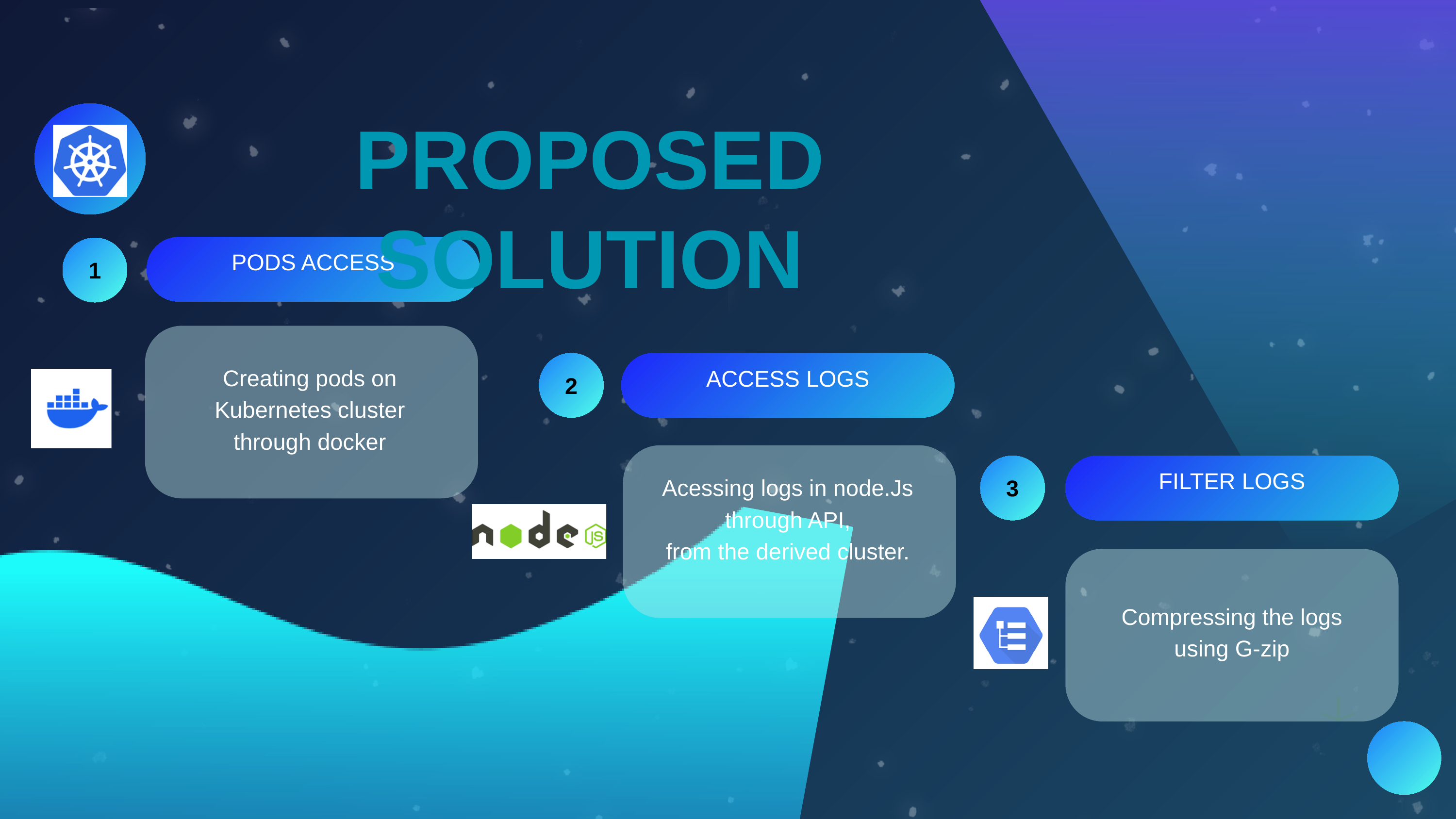

PROPOSED SOLUTION

PODS ACCESS

1

2

ACCESS LOGS
Creating pods on Kubernetes cluster through docker

3

FILTER LOGS
Acessing logs in node.Js through API,
from the derived cluster.

Compressing the logs using G-zip